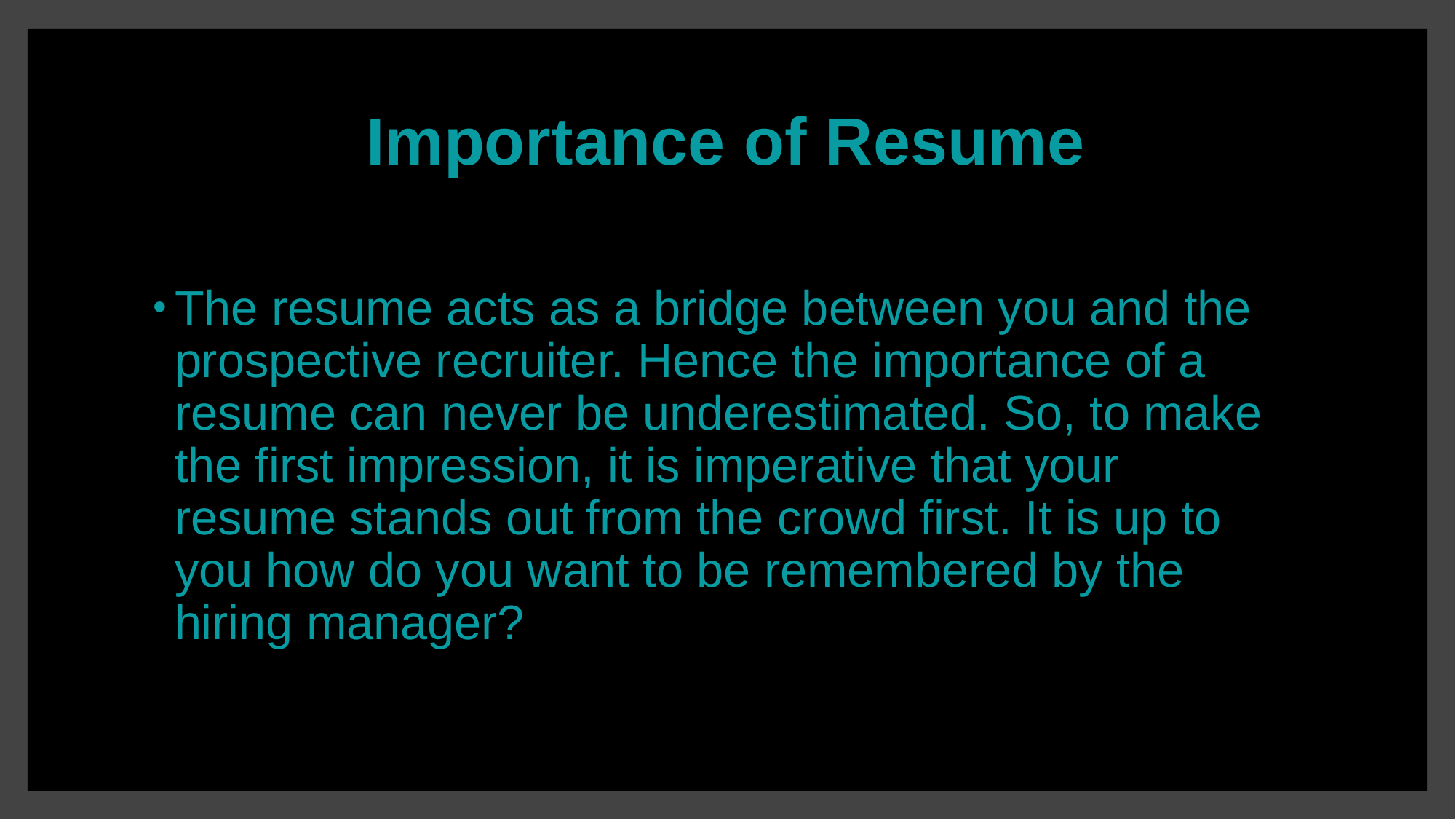

# Importance of Resume
The resume acts as a bridge between you and the prospective recruiter. Hence the importance of a resume can never be underestimated. So, to make the first impression, it is imperative that your resume stands out from the crowd first. It is up to you how do you want to be remembered by the hiring manager?